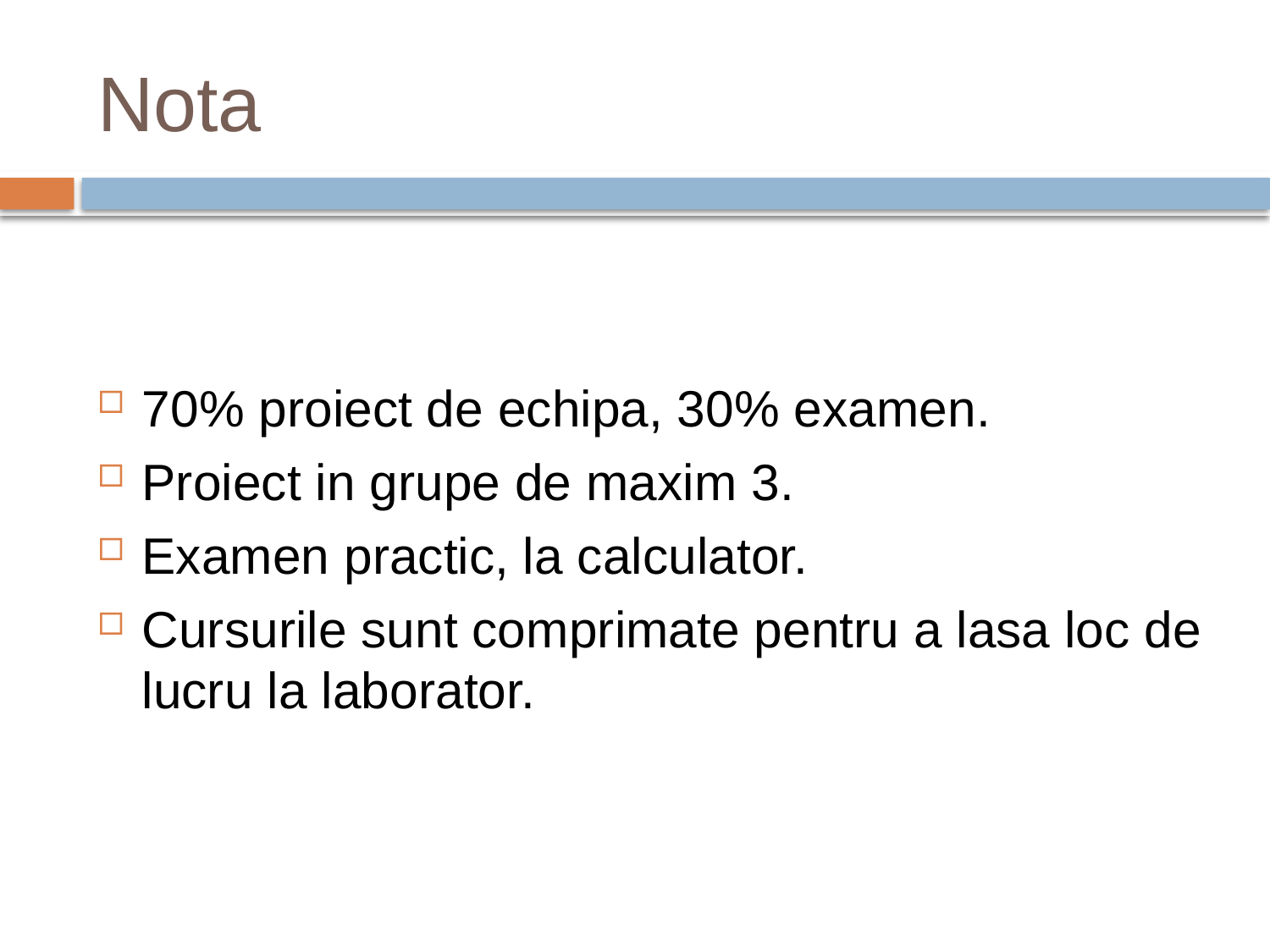

# Nota

70% proiect de echipa, 30% examen.
Proiect in grupe de maxim 3.
Examen practic, la calculator.
Cursurile sunt comprimate pentru a lasa loc de lucru la laborator.